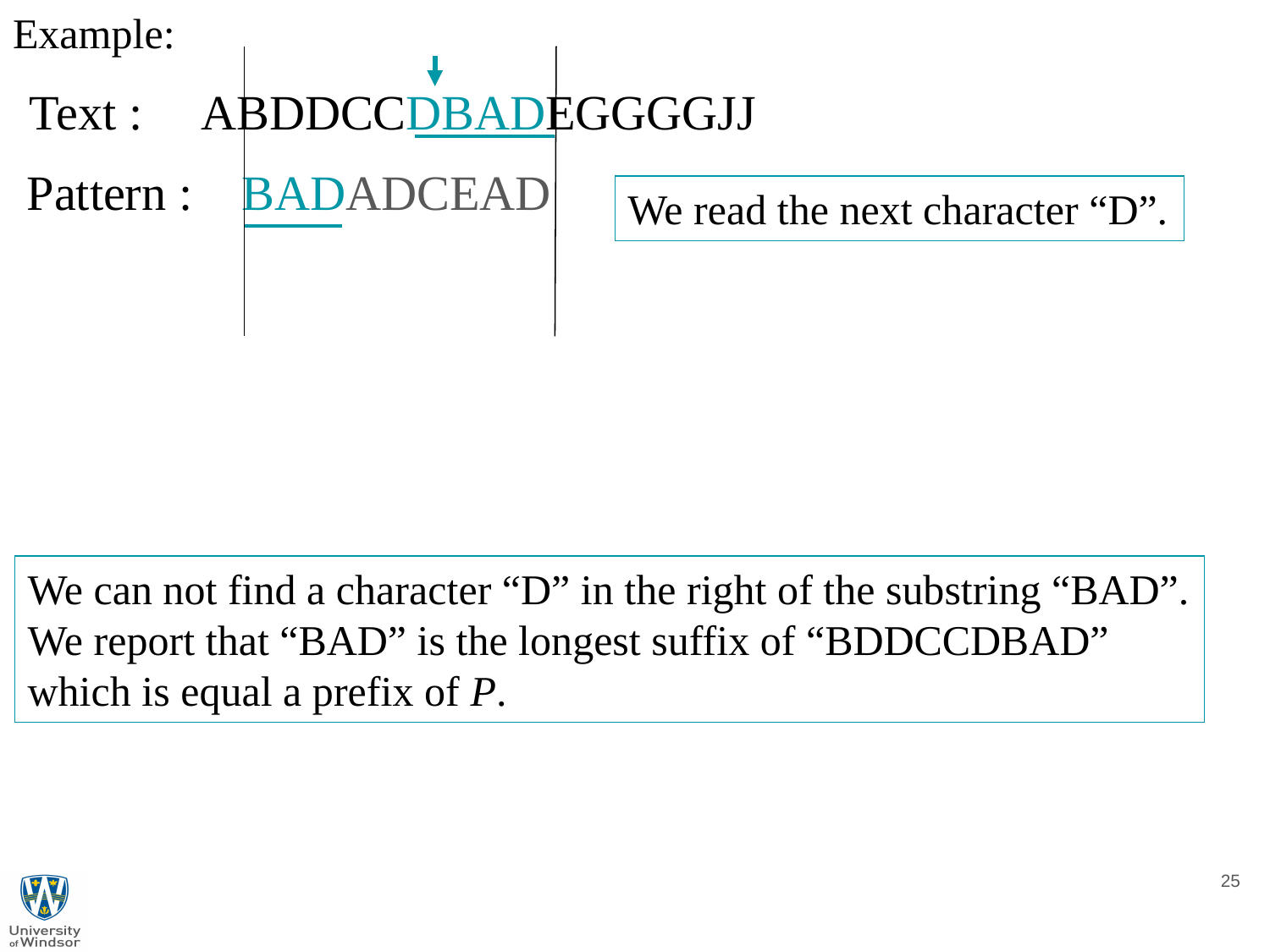

Example:
Text :     ABDDCCDBADEGGGGJJ
Pattern :    BADADCEAD
We read the next character “D”.
We can not find a character “D” in the right of the substring “BAD”.
We report that “BAD” is the longest suffix of “BDDCCDBAD”
which is equal a prefix of P.
25